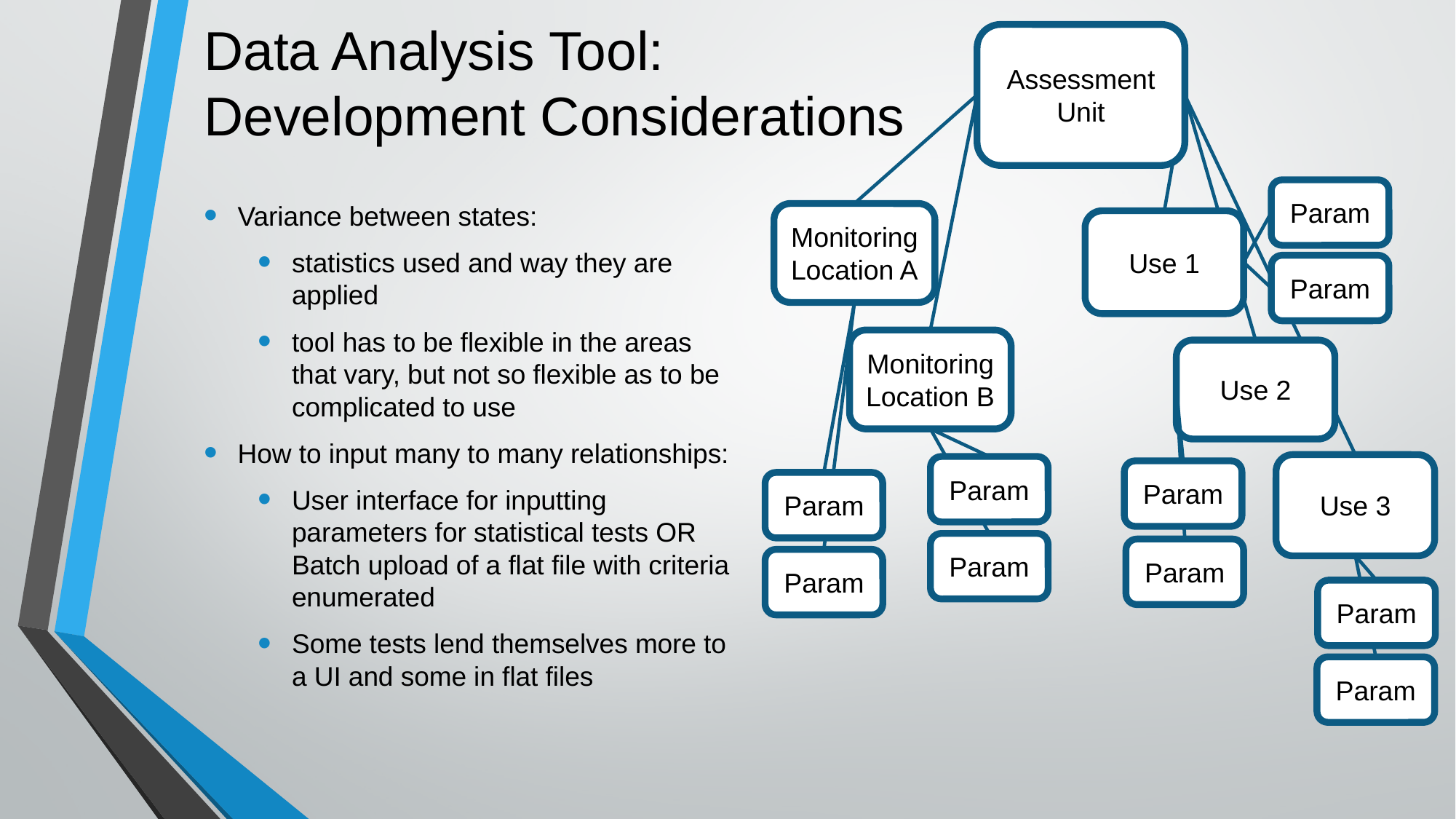

# Data Analysis Tool: Development Considerations
Assessment Unit
Param
Variance between states:
statistics used and way they are applied
tool has to be flexible in the areas that vary, but not so flexible as to be complicated to use
How to input many to many relationships:
User interface for inputting parameters for statistical tests OR Batch upload of a flat file with criteria enumerated
Some tests lend themselves more to a UI and some in flat files
Monitoring Location A
Use 1
Param
Monitoring Location B
Use 2
Use 3
Param
Param
Param
Param
Param
Param
Param
Param